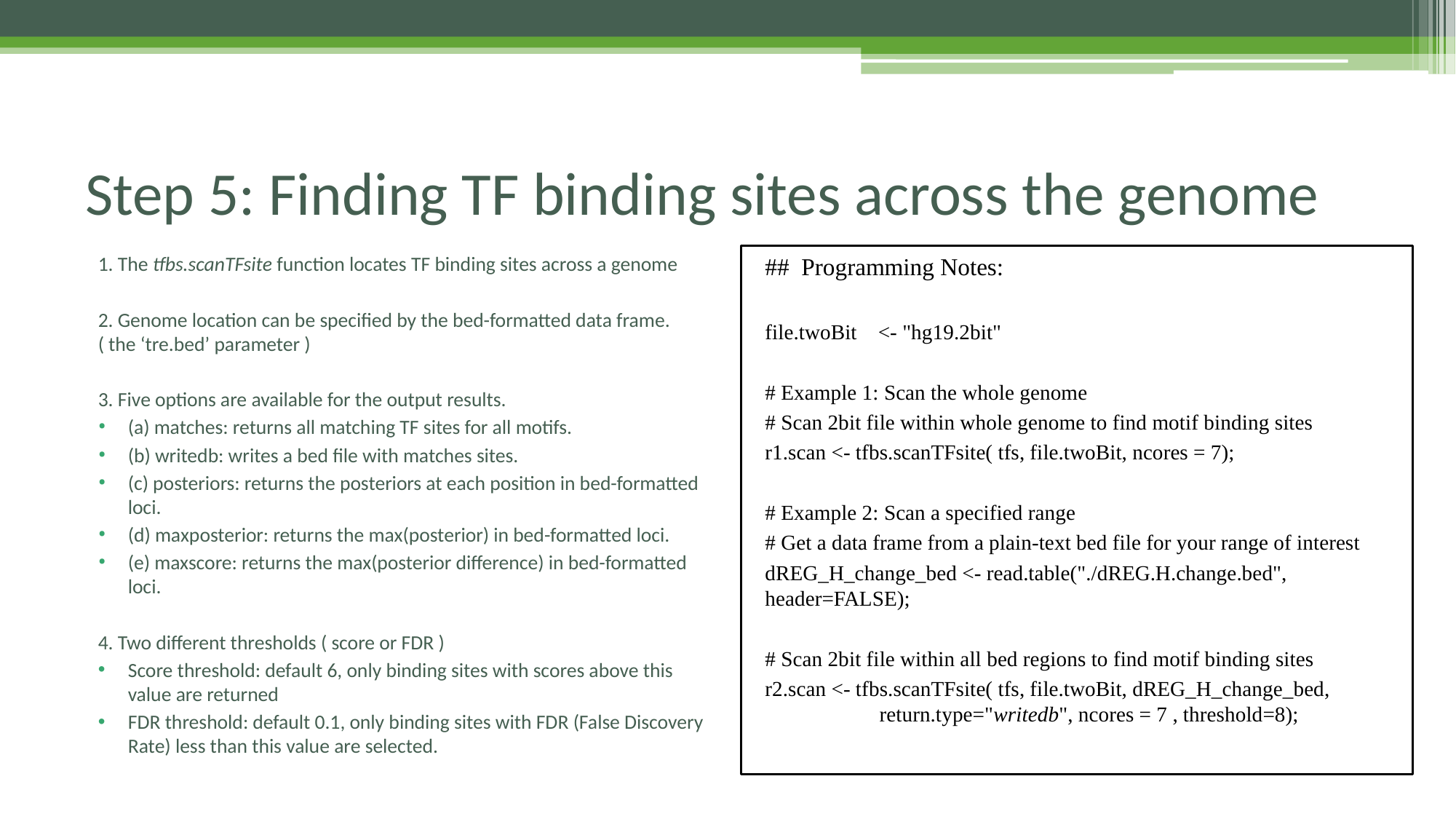

Step 5: Finding TF binding sites across the genome
1. The tfbs.scanTFsite function locates TF binding sites across a genome

2. Genome location can be specified by the bed-formatted data frame.( the ‘tre.bed’ parameter )

3. Five options are available for the output results.
(a) matches: returns all matching TF sites for all motifs.
(b) writedb: writes a bed file with matches sites.
(c) posteriors: returns the posteriors at each position in bed-formatted loci.
(d) maxposterior: returns the max(posterior) in bed-formatted loci.
(e) maxscore: returns the max(posterior difference) in bed-formatted loci.

4. Two different thresholds ( score or FDR )
Score threshold: default 6, only binding sites with scores above this value are returned
FDR threshold: default 0.1, only binding sites with FDR (False Discovery Rate) less than this value are selected.

##  Programming Notes:

file.twoBit    <- "hg19.2bit"

# Example 1: Scan the whole genome
# Scan 2bit file within whole genome to find motif binding sites
r1.scan <- tfbs.scanTFsite( tfs, file.twoBit, ncores = 7);

# Example 2: Scan a specified range
# Get a data frame from a plain-text bed file for your range of interest
dREG_H_change_bed <- read.table("./dREG.H.change.bed", 	header=FALSE);

# Scan 2bit file within all bed regions to find motif binding sites
r2.scan <- tfbs.scanTFsite( tfs, file.twoBit, dREG_H_change_bed, 	 return.type="writedb", ncores = 7 , threshold=8);